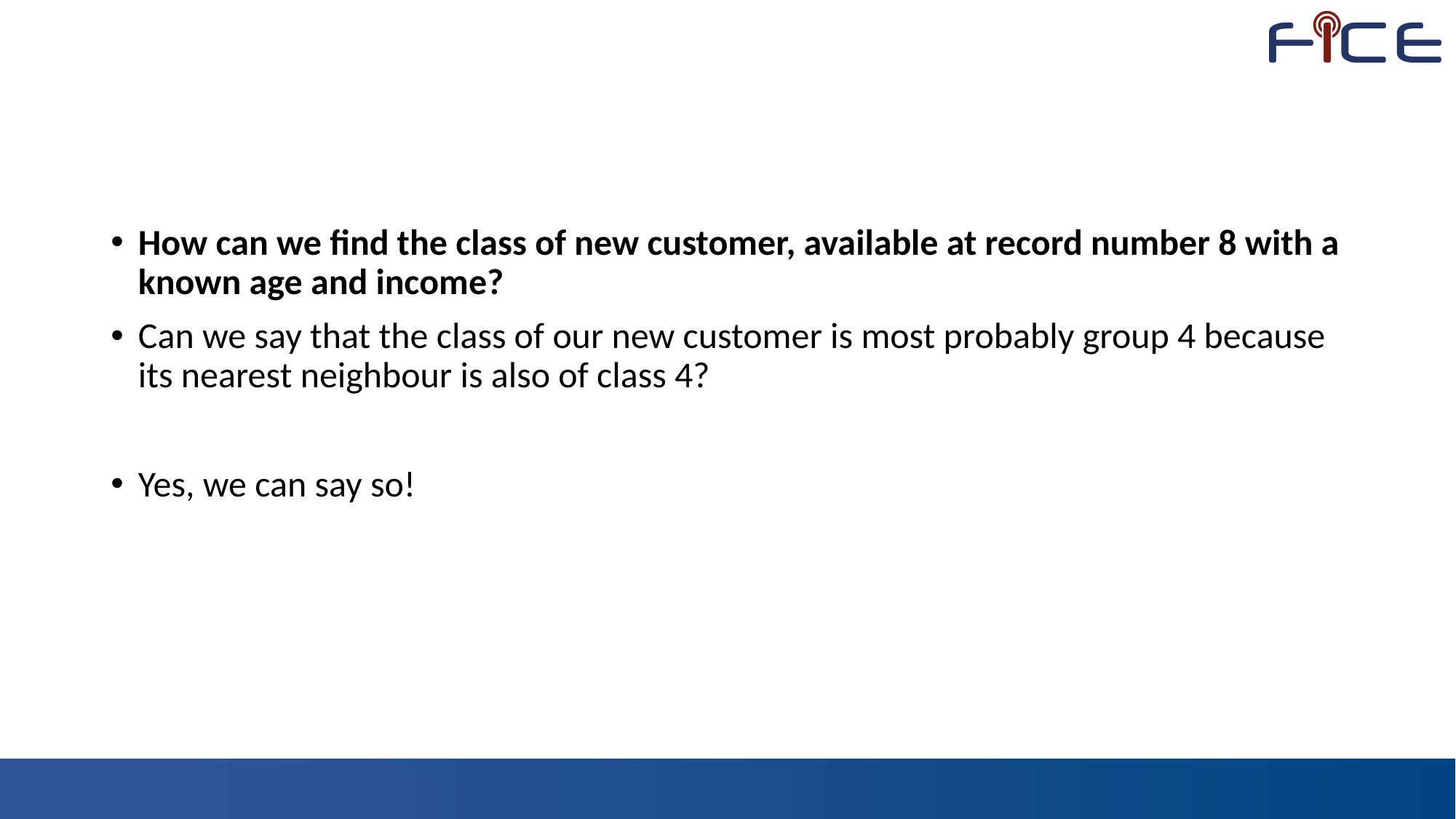

#
How can we find the class of new customer, available at record number 8 with a known age and income?
Can we say that the class of our new customer is most probably group 4 because its nearest neighbour is also of class 4?

Yes, we can say so!